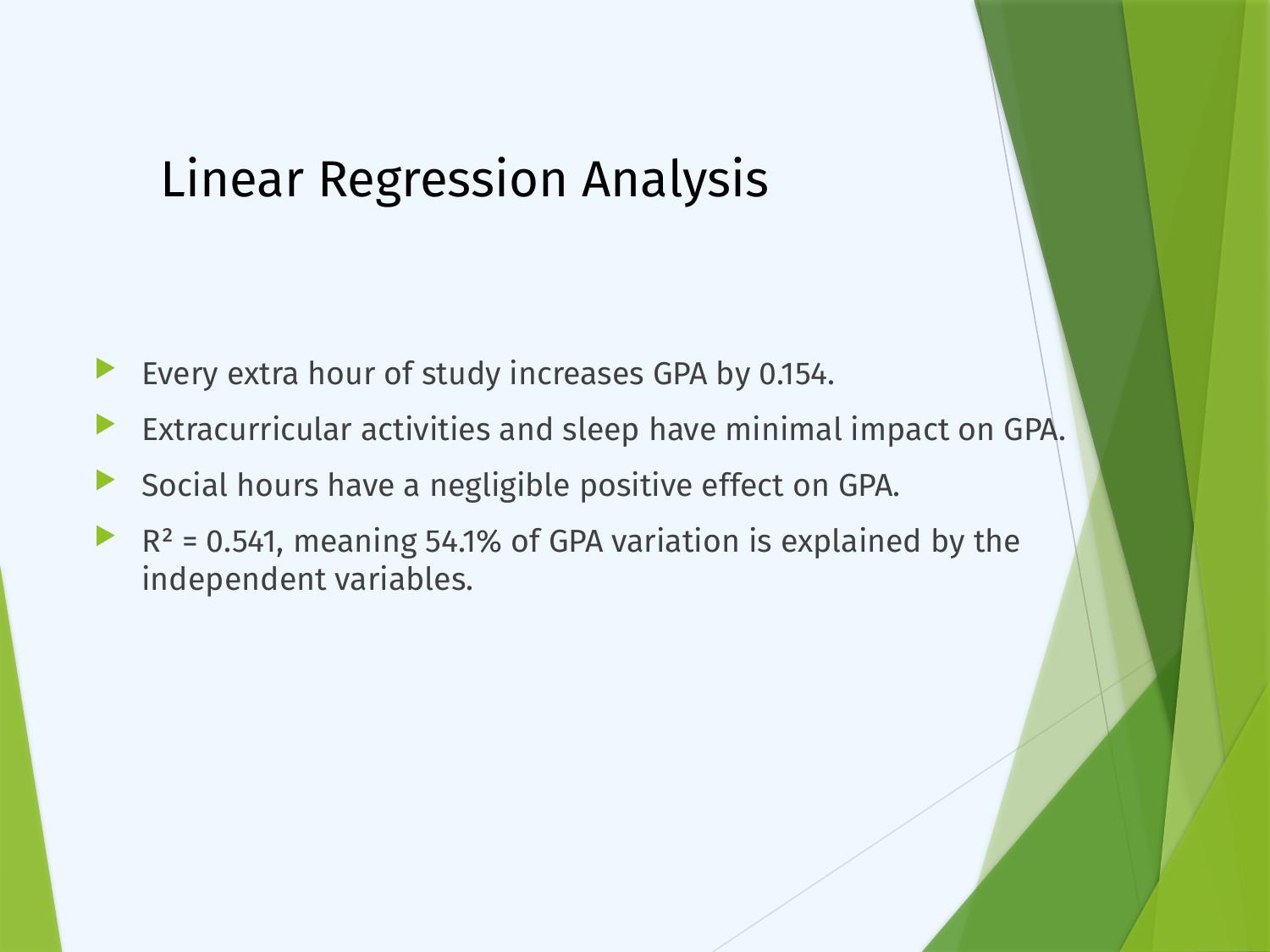

# Linear Regression Analysis
Every extra hour of study increases GPA by 0.154.
Extracurricular activities and sleep have minimal impact on GPA.
Social hours have a negligible positive effect on GPA.
R² = 0.541, meaning 54.1% of GPA variation is explained by the independent variables.